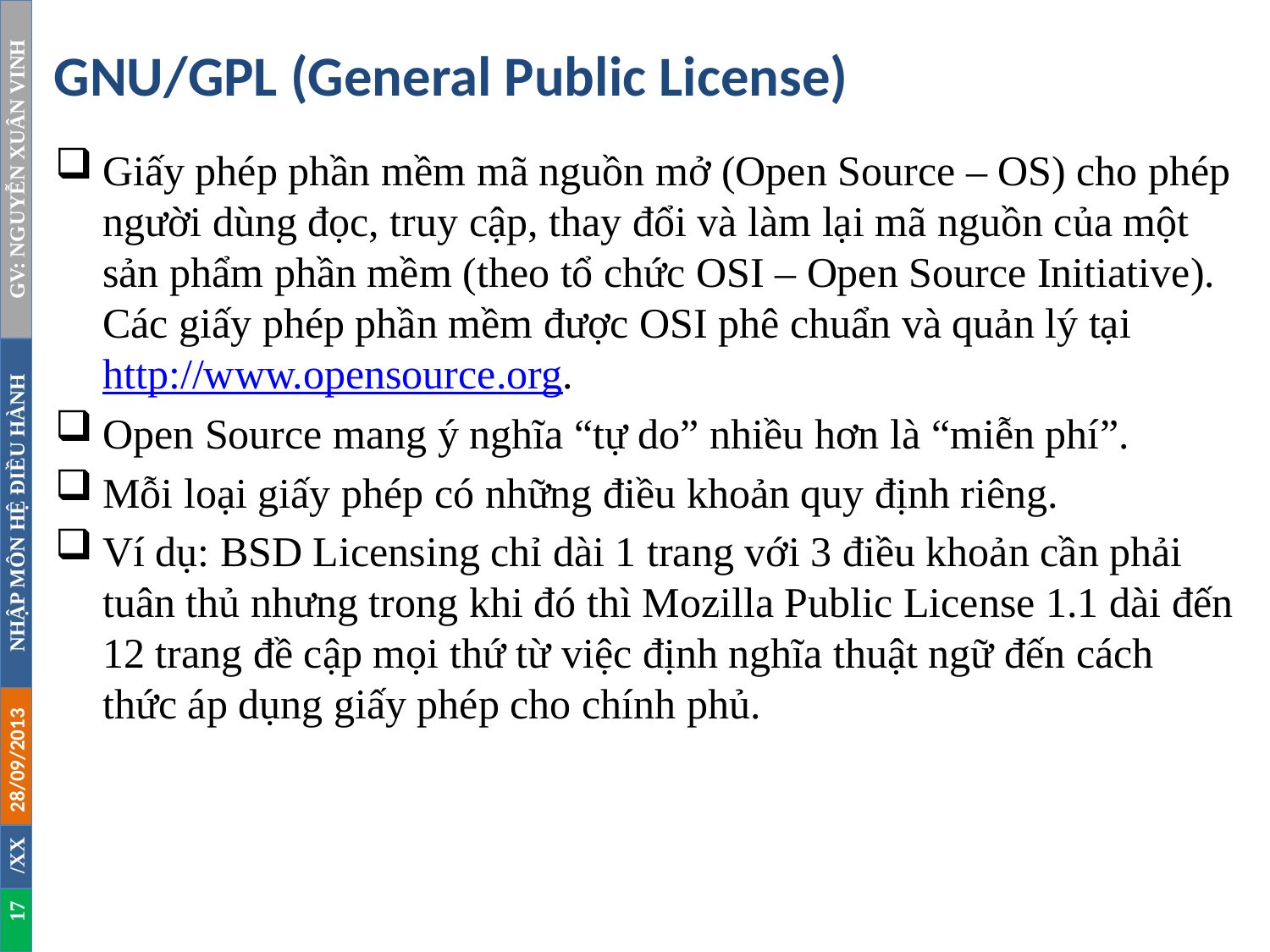

# GNU/GPL (General Public License)
Giấy phép phần mềm mã nguồn mở (Open Source – OS) cho phép người dùng đọc, truy cập, thay đổi và làm lại mã nguồn của một sản phẩm phần mềm (theo tổ chức OSI – Open Source Initiative). Các giấy phép phần mềm được OSI phê chuẩn và quản lý tại http://www.opensource.org.
Open Source mang ý nghĩa “tự do” nhiều hơn là “miễn phí”.
Mỗi loại giấy phép có những điều khoản quy định riêng.
Ví dụ: BSD Licensing chỉ dài 1 trang với 3 điều khoản cần phải tuân thủ nhưng trong khi đó thì Mozilla Public License 1.1 dài đến 12 trang đề cập mọi thứ từ việc định nghĩa thuật ngữ đến cách thức áp dụng giấy phép cho chính phủ.